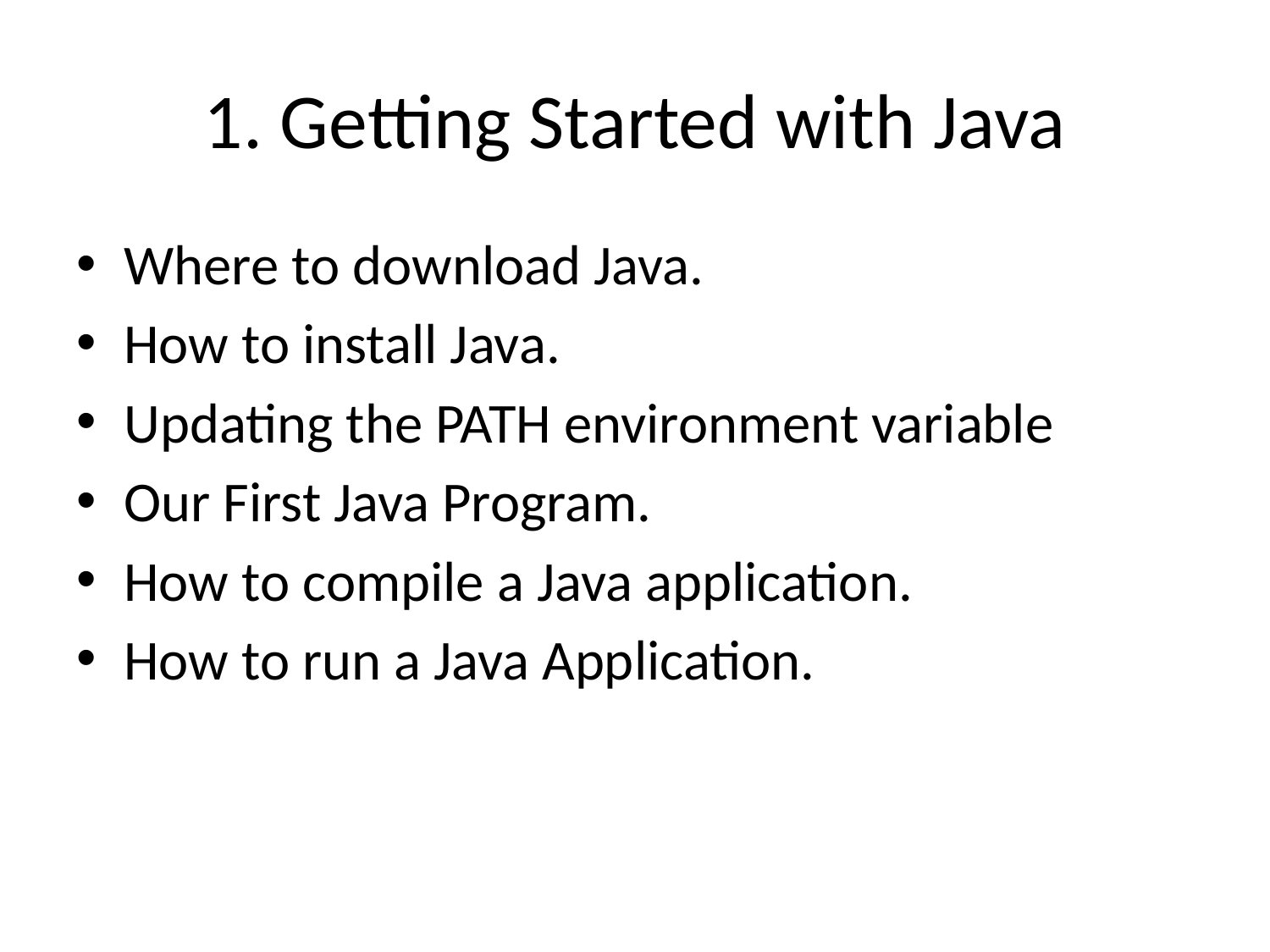

# 1. Getting Started with Java
Where to download Java.
How to install Java.
Updating the PATH environment variable
Our First Java Program.
How to compile a Java application.
How to run a Java Application.